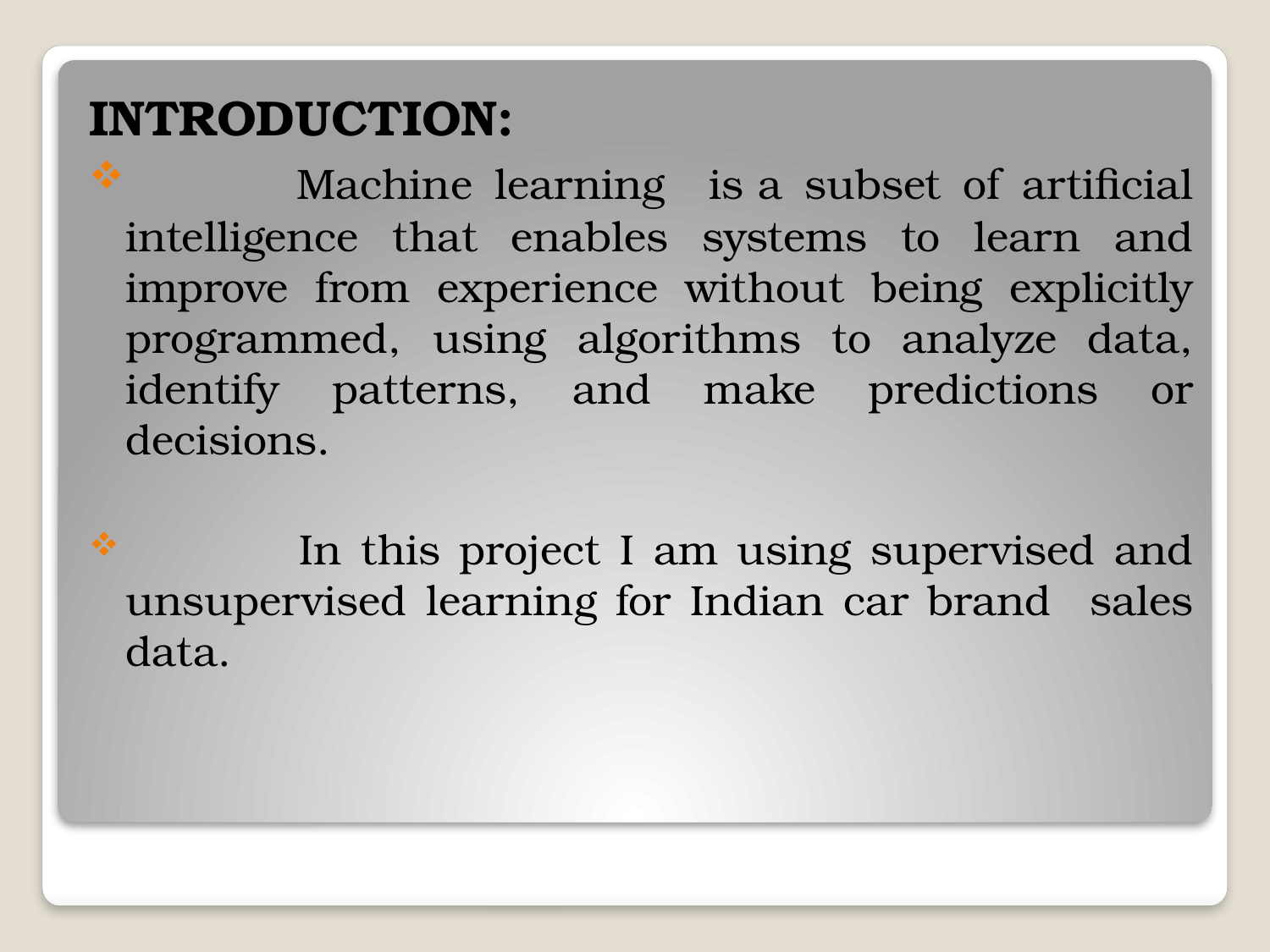

INTRODUCTION:
       Machine learning  is a subset of artificial intelligence that enables systems to learn and improve from experience without being explicitly programmed, using algorithms to analyze data, identify patterns, and make predictions or decisions.

         In this project I am using supervised and unsupervised learning for Indian car brand  sales data.